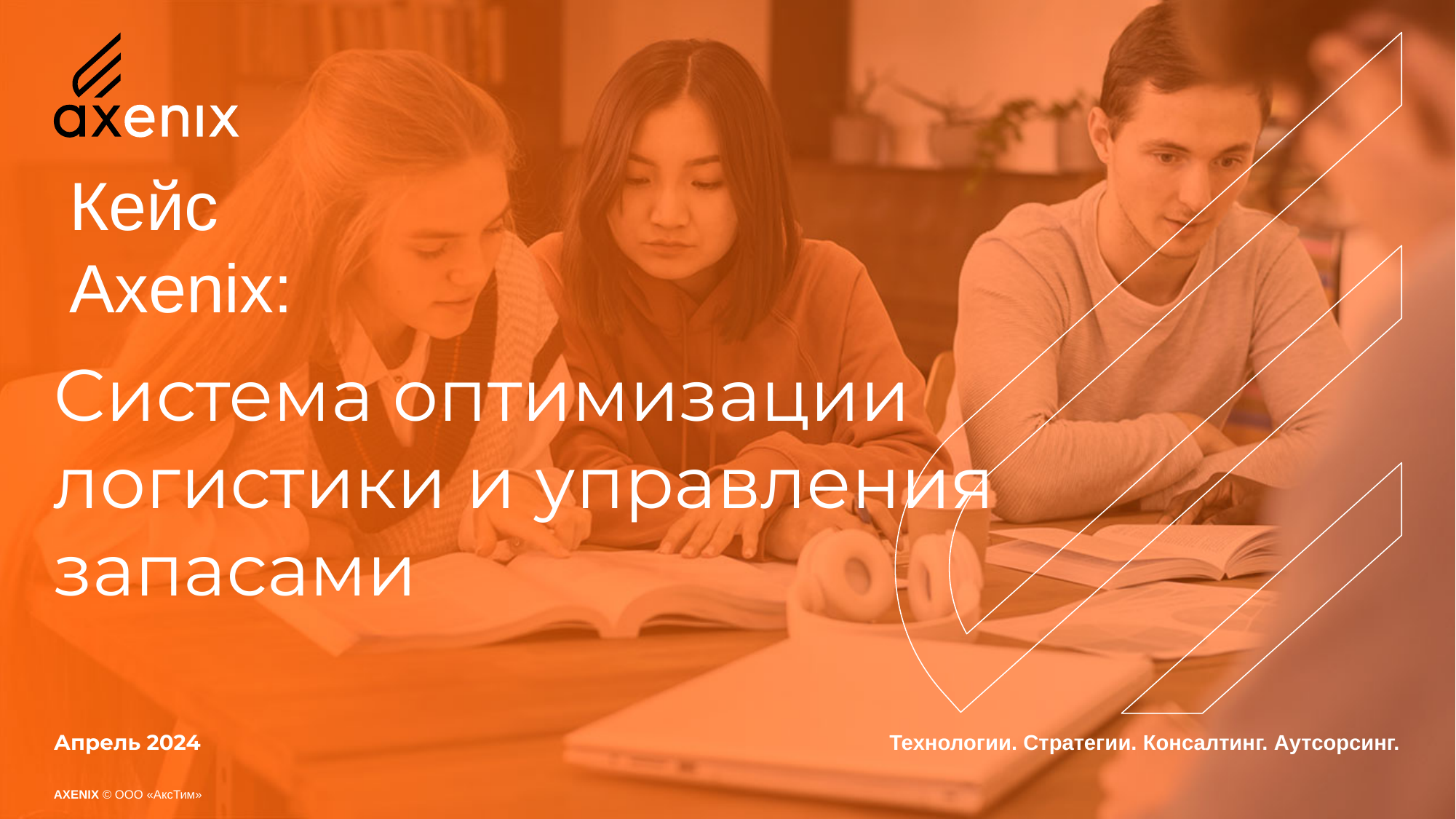

Кейс
Axenix:
Система оптимизации логистики и управления запасами
Апрель 2024